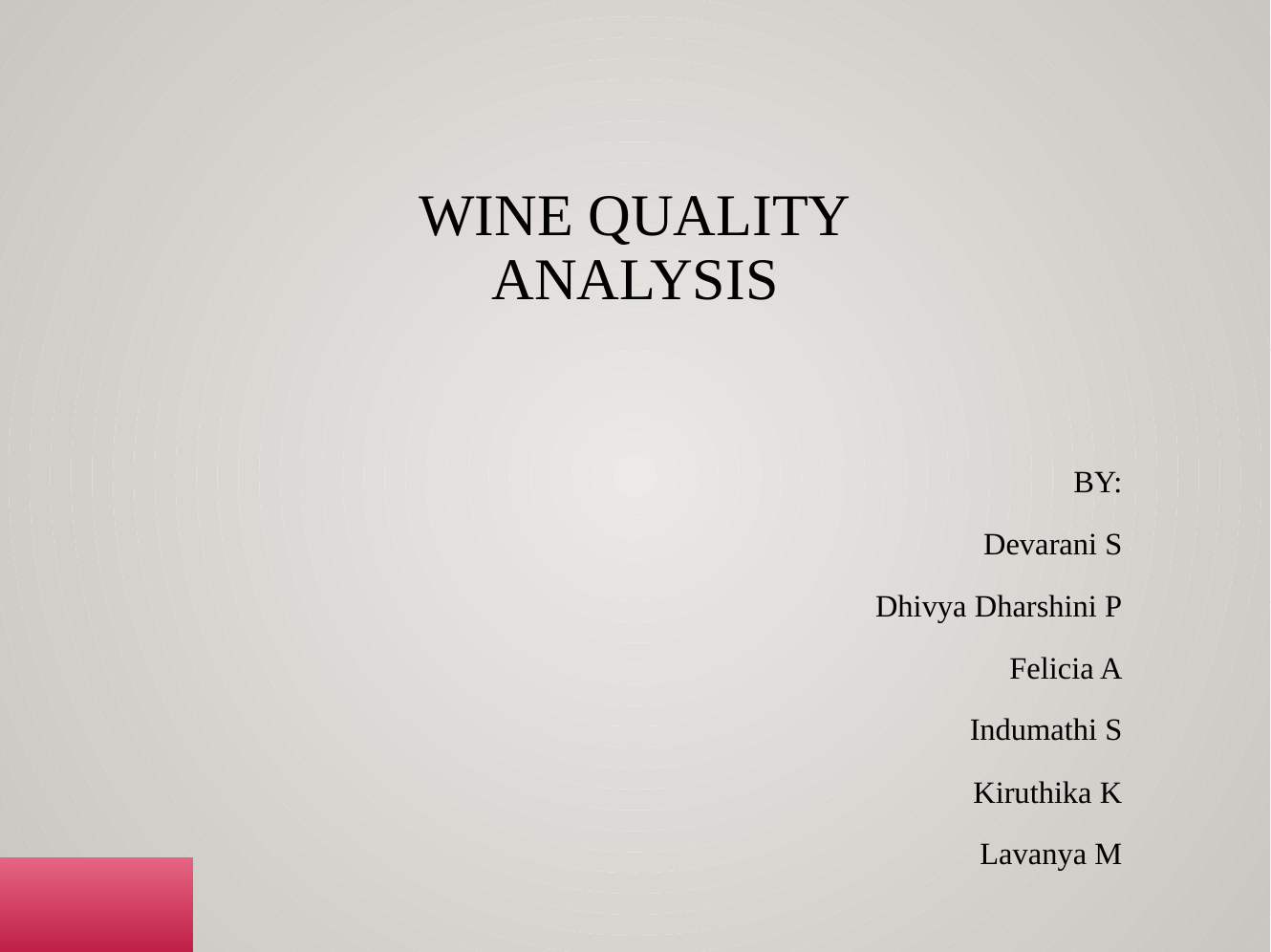

# WINE QUALITY ANALYSIS
BY:
Devarani S
Dhivya Dharshini P
Felicia A
Indumathi S
Kiruthika K
Lavanya M